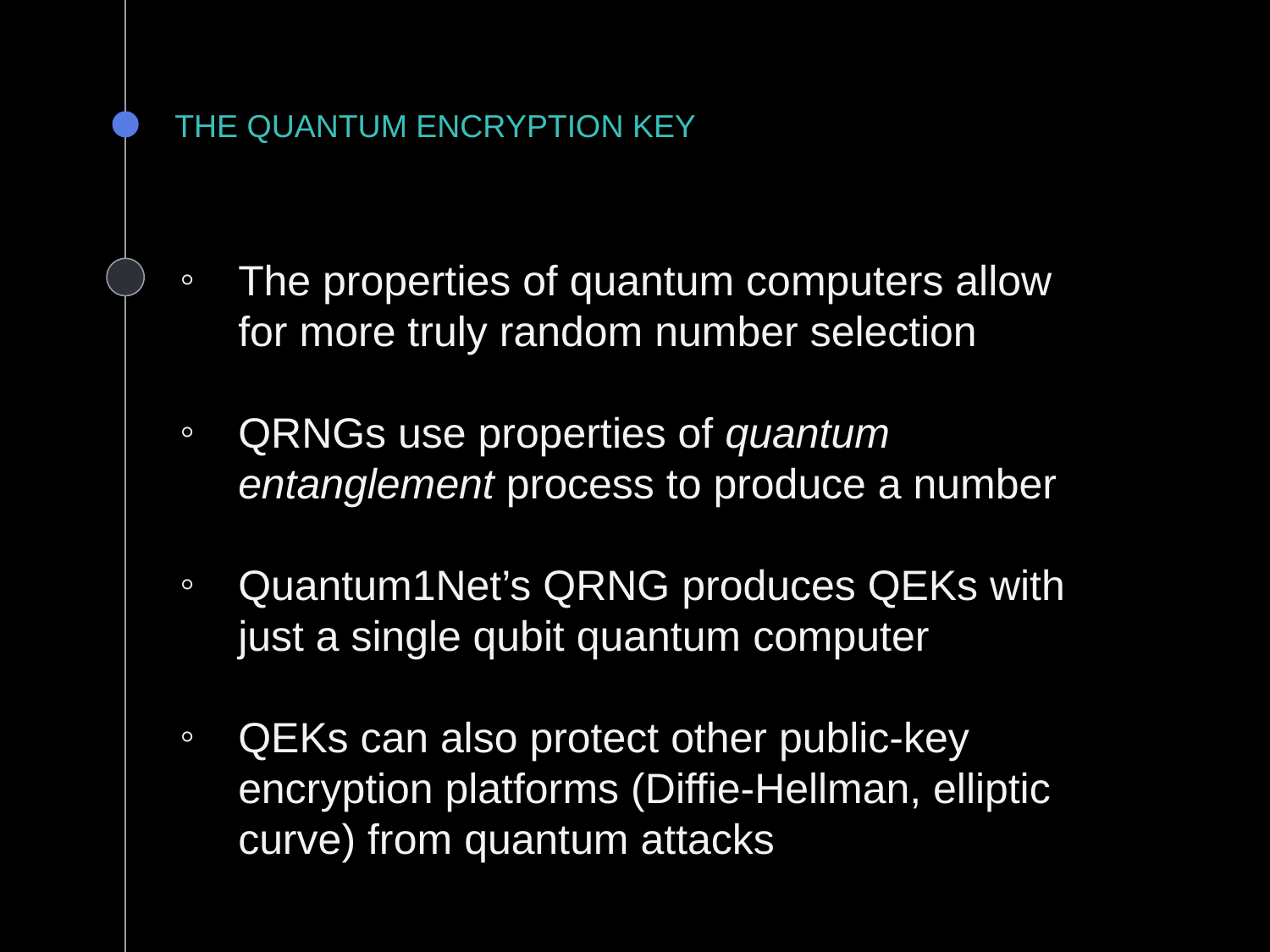

# THE QUANTUM ENCRYPTION KEY
The properties of quantum computers allow for more truly random number selection
QRNGs use properties of quantum entanglement process to produce a number
Quantum1Net’s QRNG produces QEKs with just a single qubit quantum computer

QEKs can also protect other public-key encryption platforms (Diffie-Hellman, elliptic curve) from quantum attacks